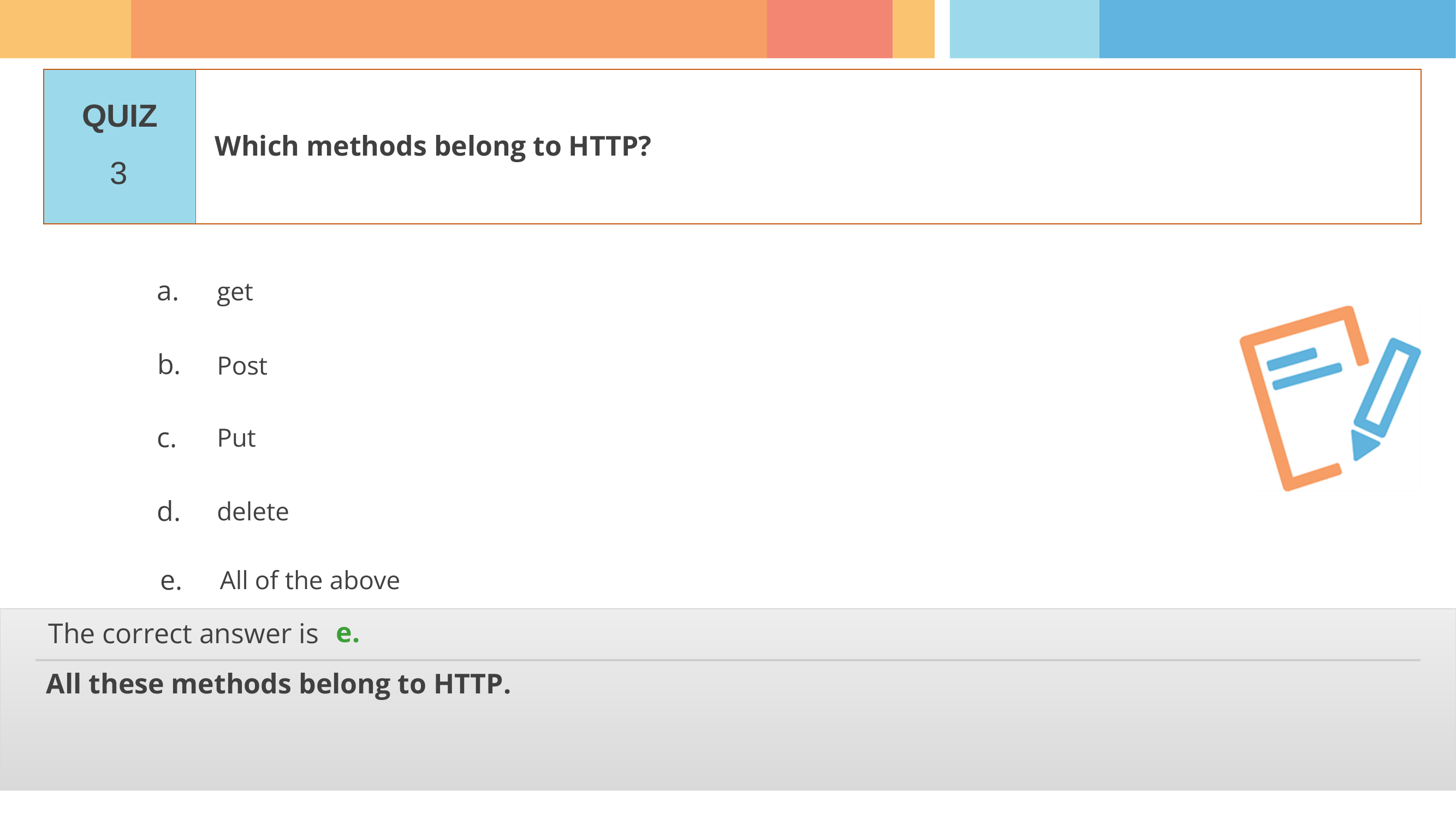

Which methods belong to HTTP?
3
get
Post
Put
delete
All of the above
e.
All these methods belong to HTTP.